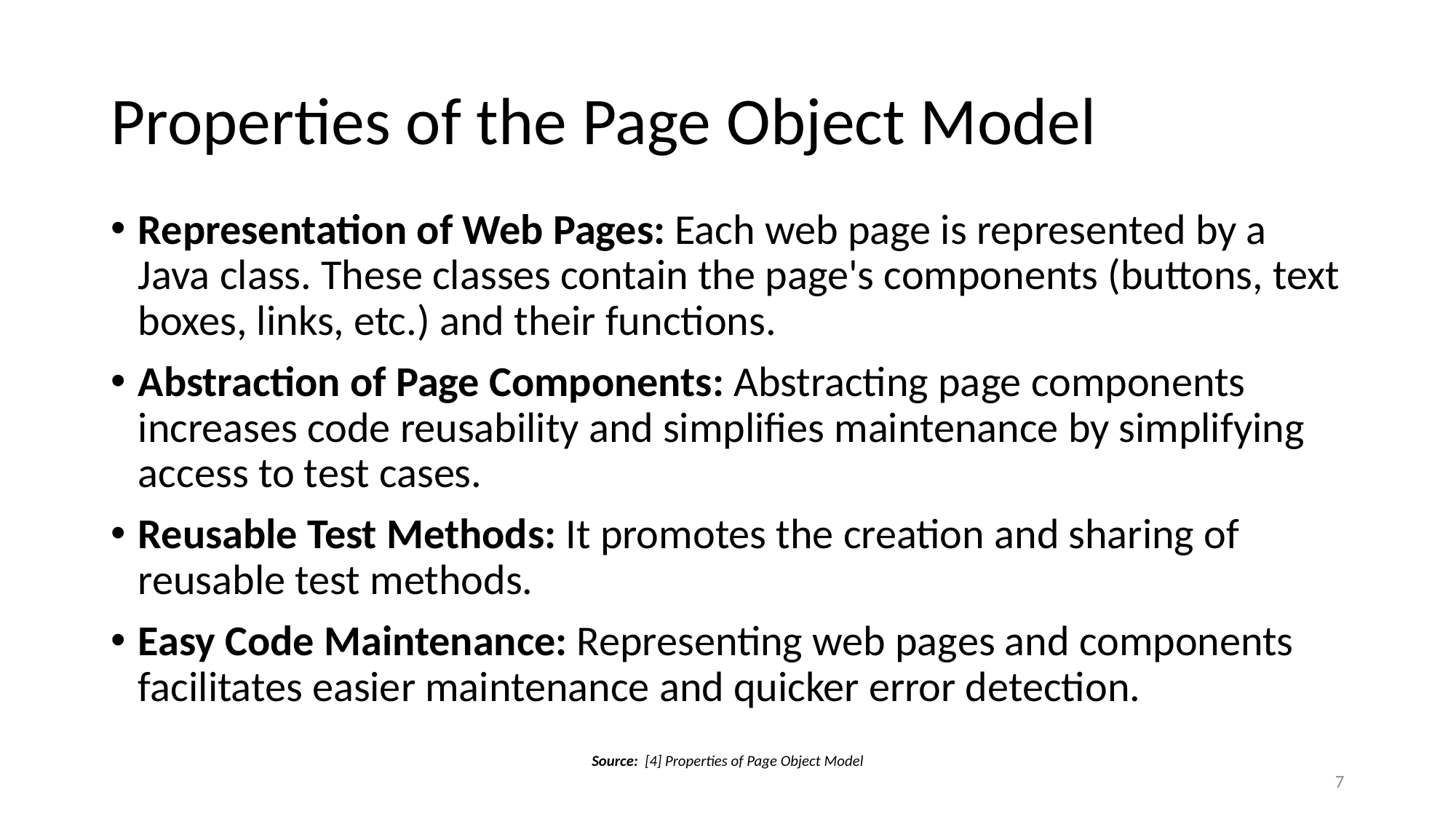

# Properties of the Page Object Model
Representation of Web Pages: Each web page is represented by a Java class. These classes contain the page's components (buttons, text boxes, links, etc.) and their functions.
Abstraction of Page Components: Abstracting page components increases code reusability and simplifies maintenance by simplifying access to test cases.
Reusable Test Methods: It promotes the creation and sharing of reusable test methods.
Easy Code Maintenance: Representing web pages and components facilitates easier maintenance and quicker error detection.
Source:  [4] Properties of Page Object Model
7